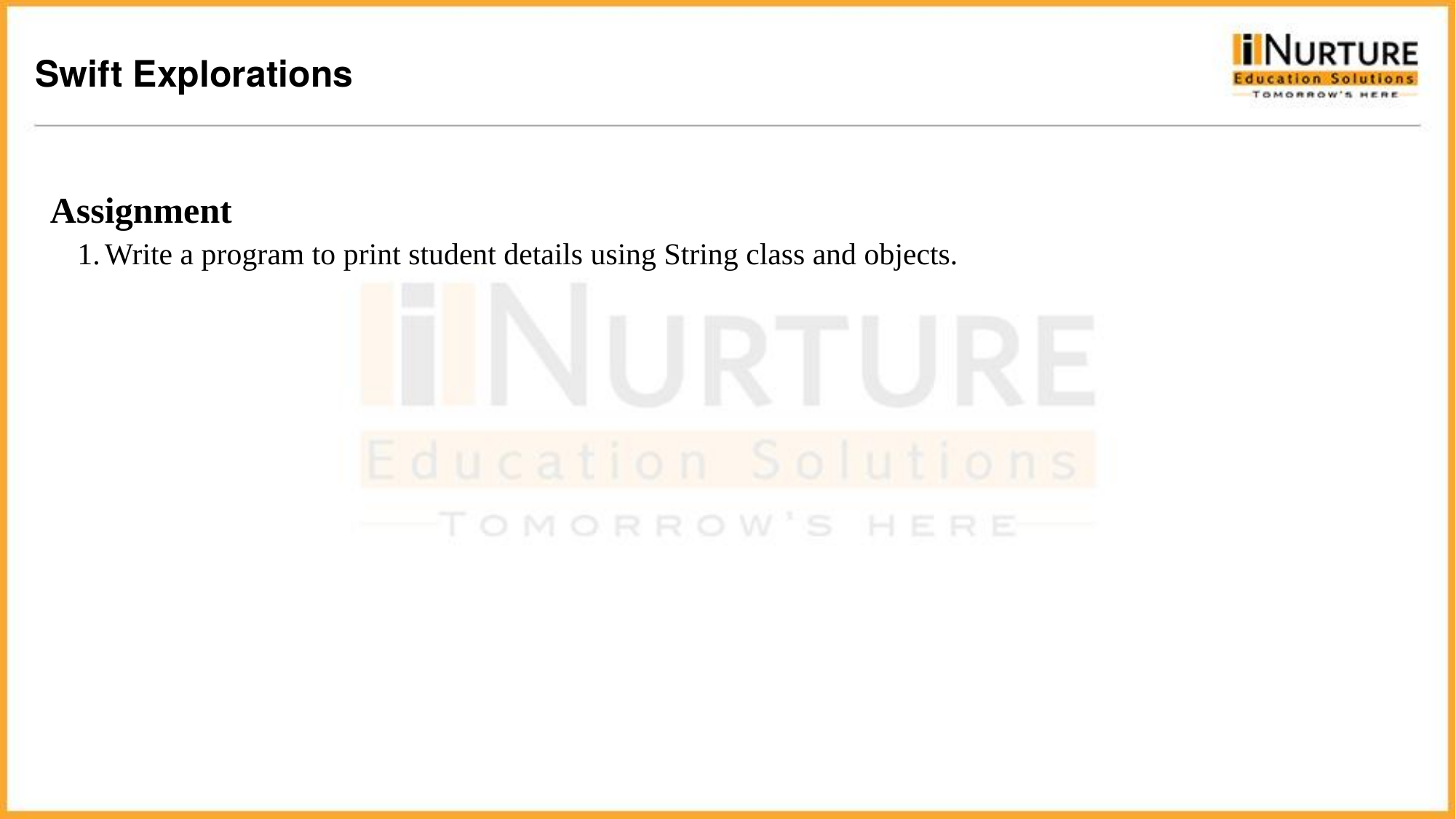

Swift Explorations
Assignment
Write a program to print student details using String class and objects.